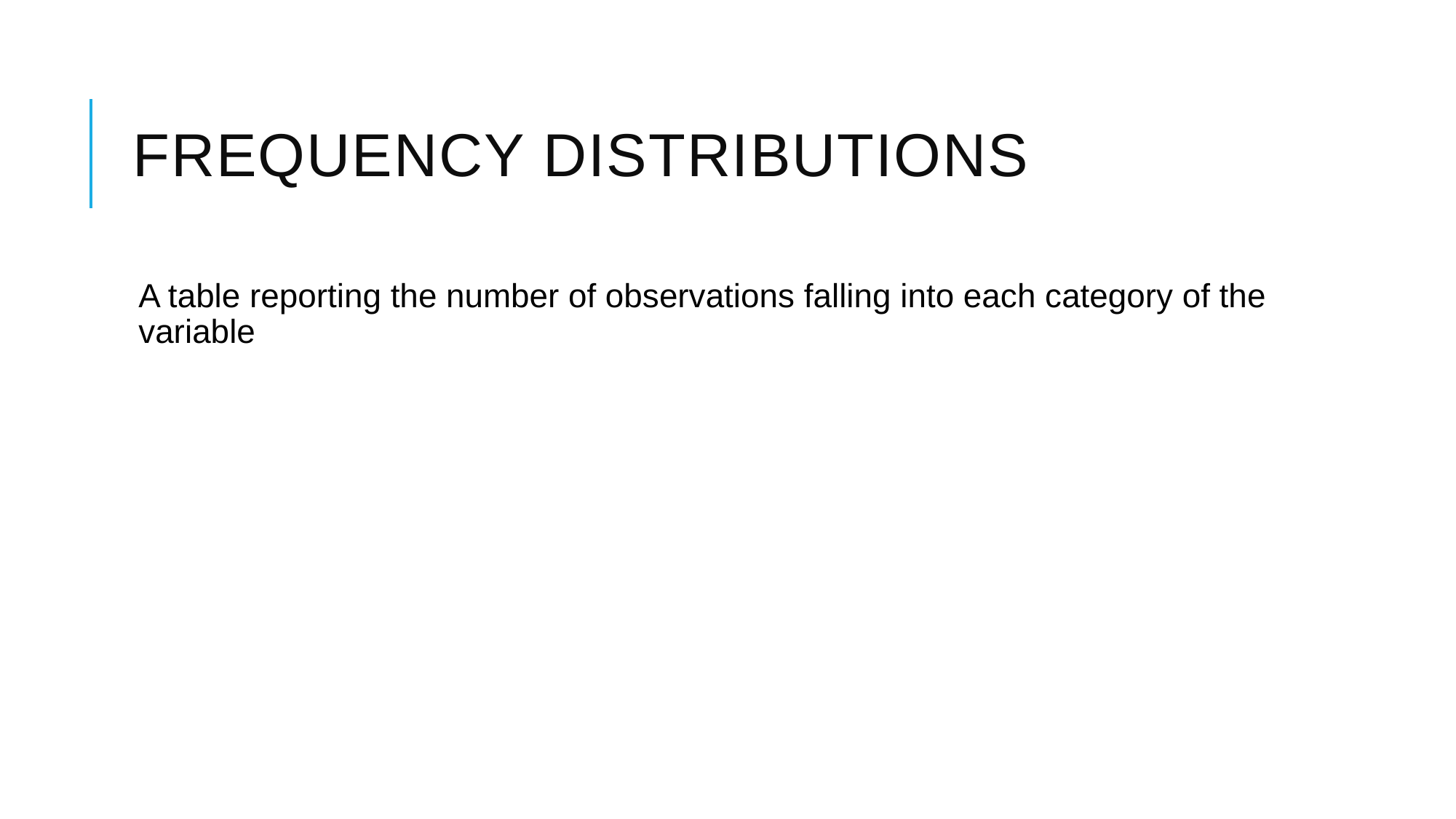

# Frequency Distributions
A table reporting the number of observations falling into each category of the variable